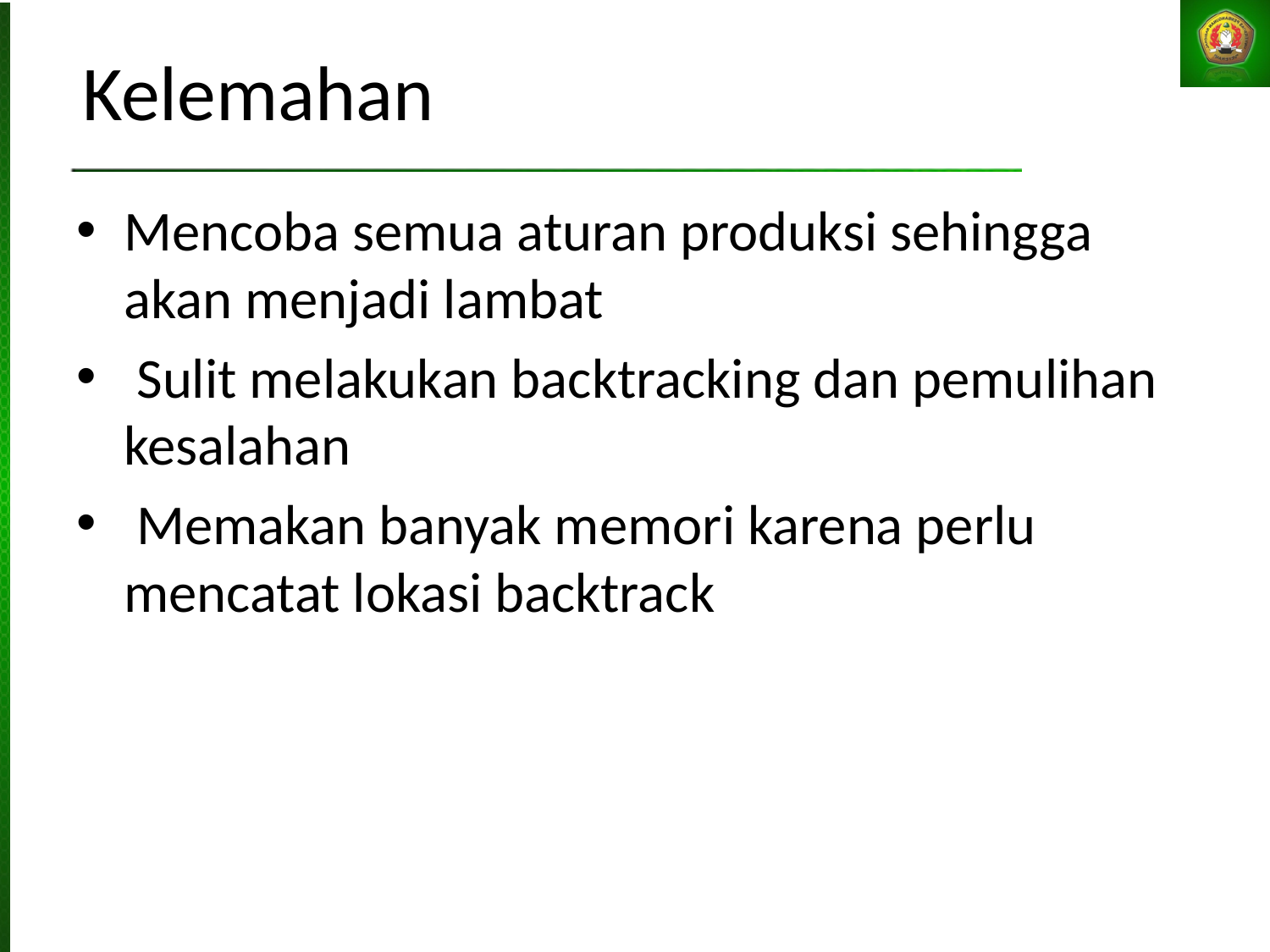

# Kelemahan
Mencoba semua aturan produksi sehingga akan menjadi lambat
 Sulit melakukan backtracking dan pemulihan kesalahan
 Memakan banyak memori karena perlu mencatat lokasi backtrack